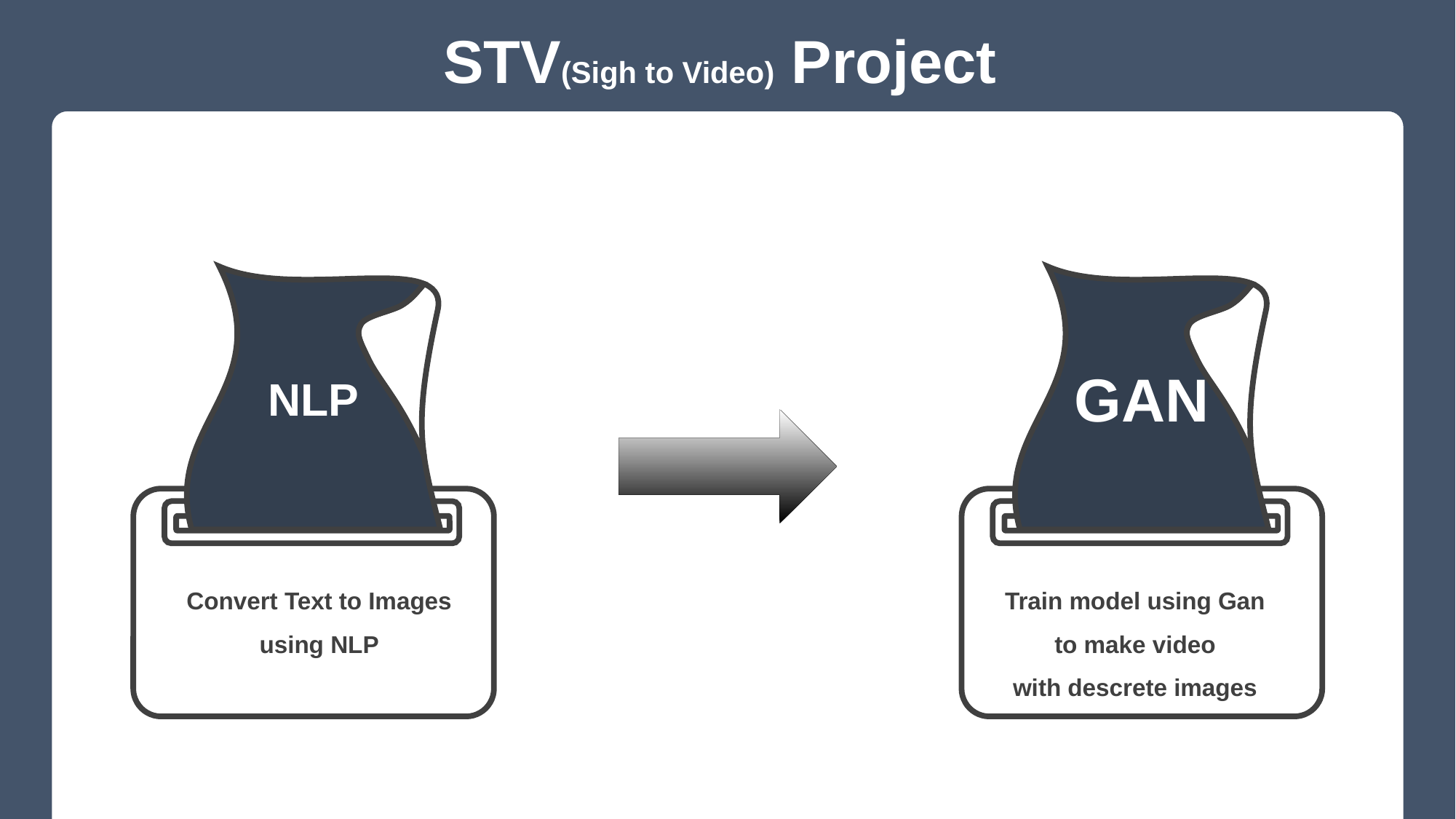

STV(Sigh to Video) Project
NLP

GAN

Convert Text to Images using NLP
Train model using Gan
to make video
with descrete images